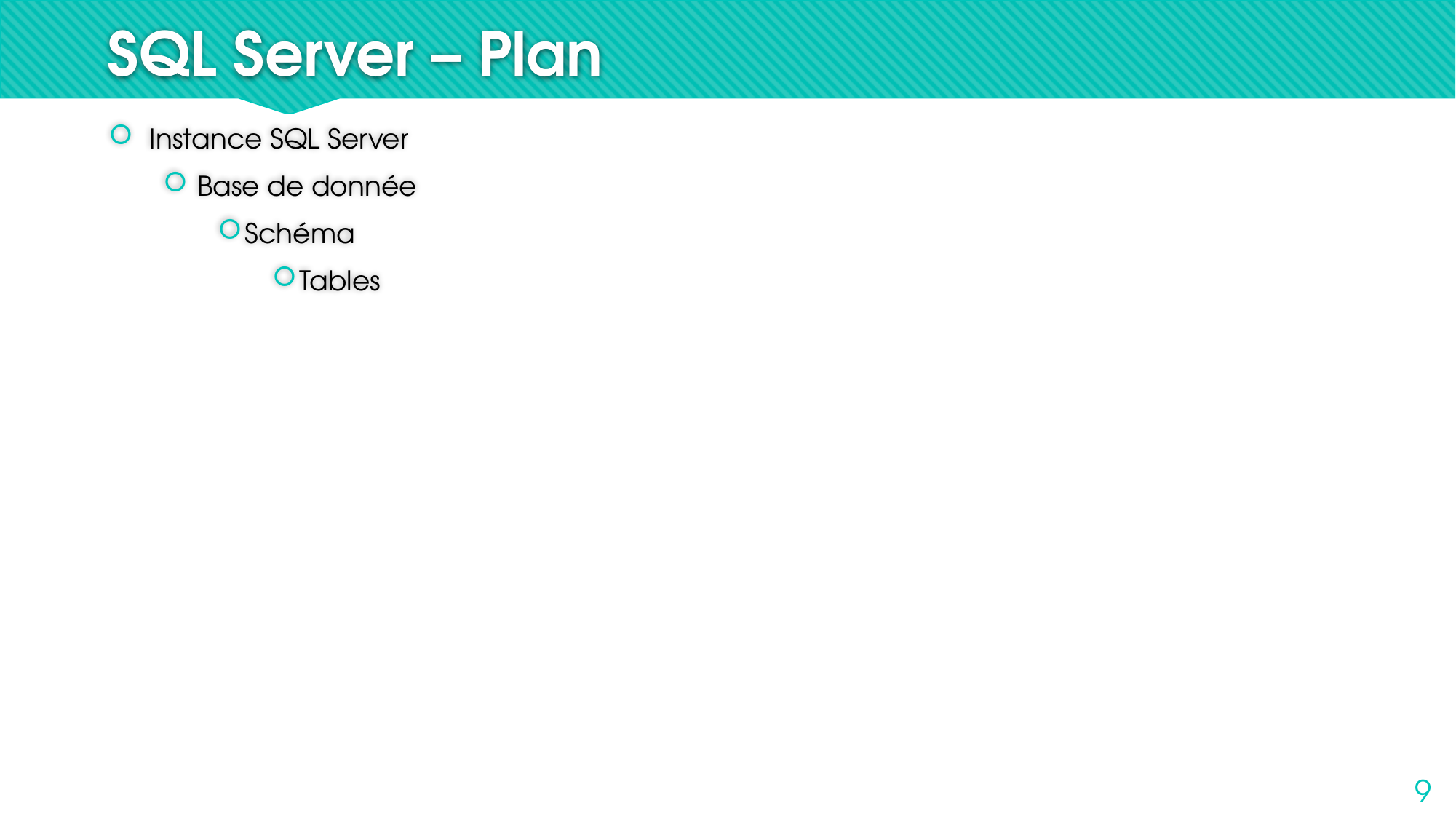

# SQL Server – Plan
Instance SQL Server
Base de donnée
Schéma
Tables

9